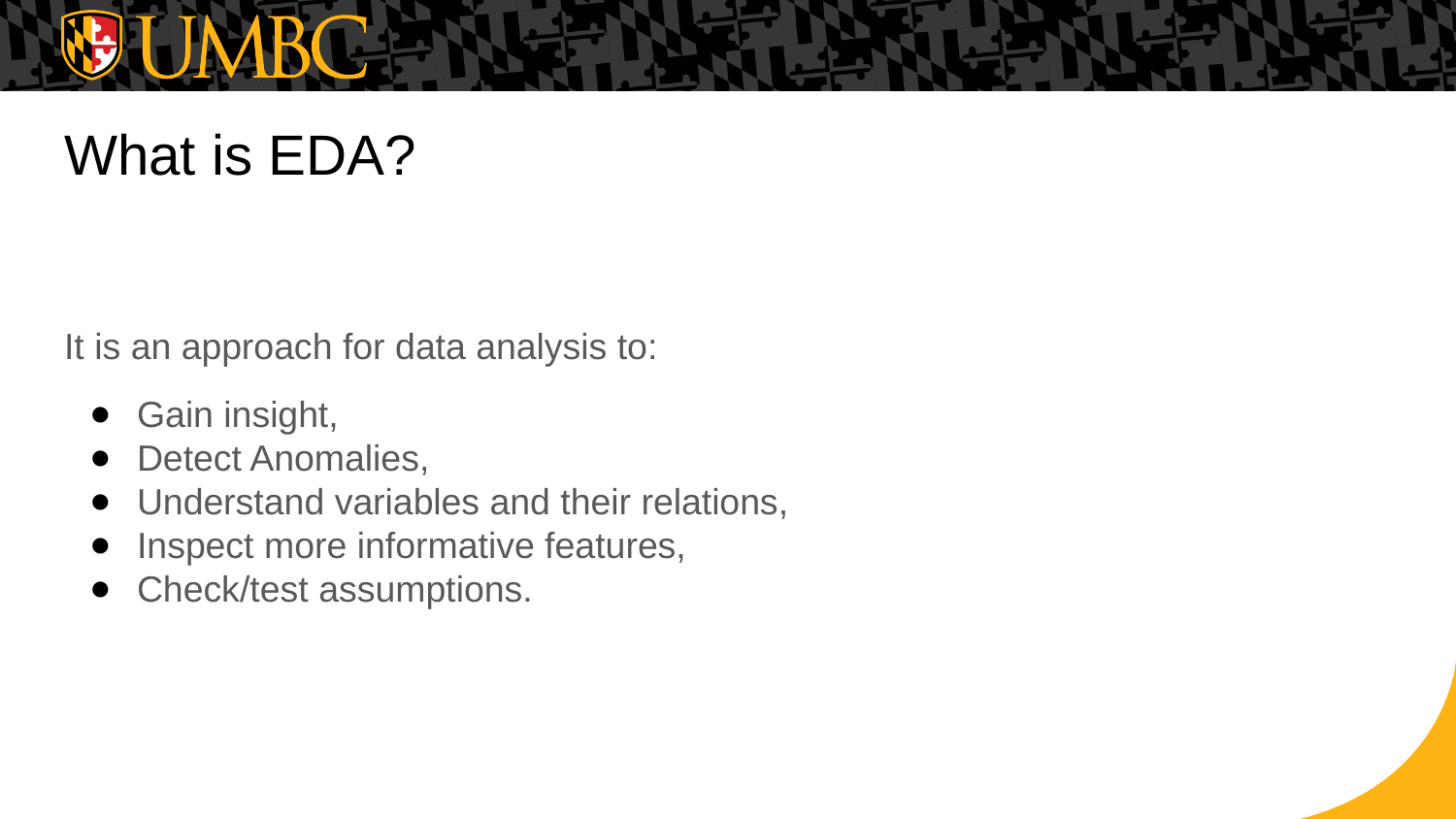

# What is EDA?
It is an approach for data analysis to:
Gain insight,
Detect Anomalies,
Understand variables and their relations,
Inspect more informative features,
Check/test assumptions.